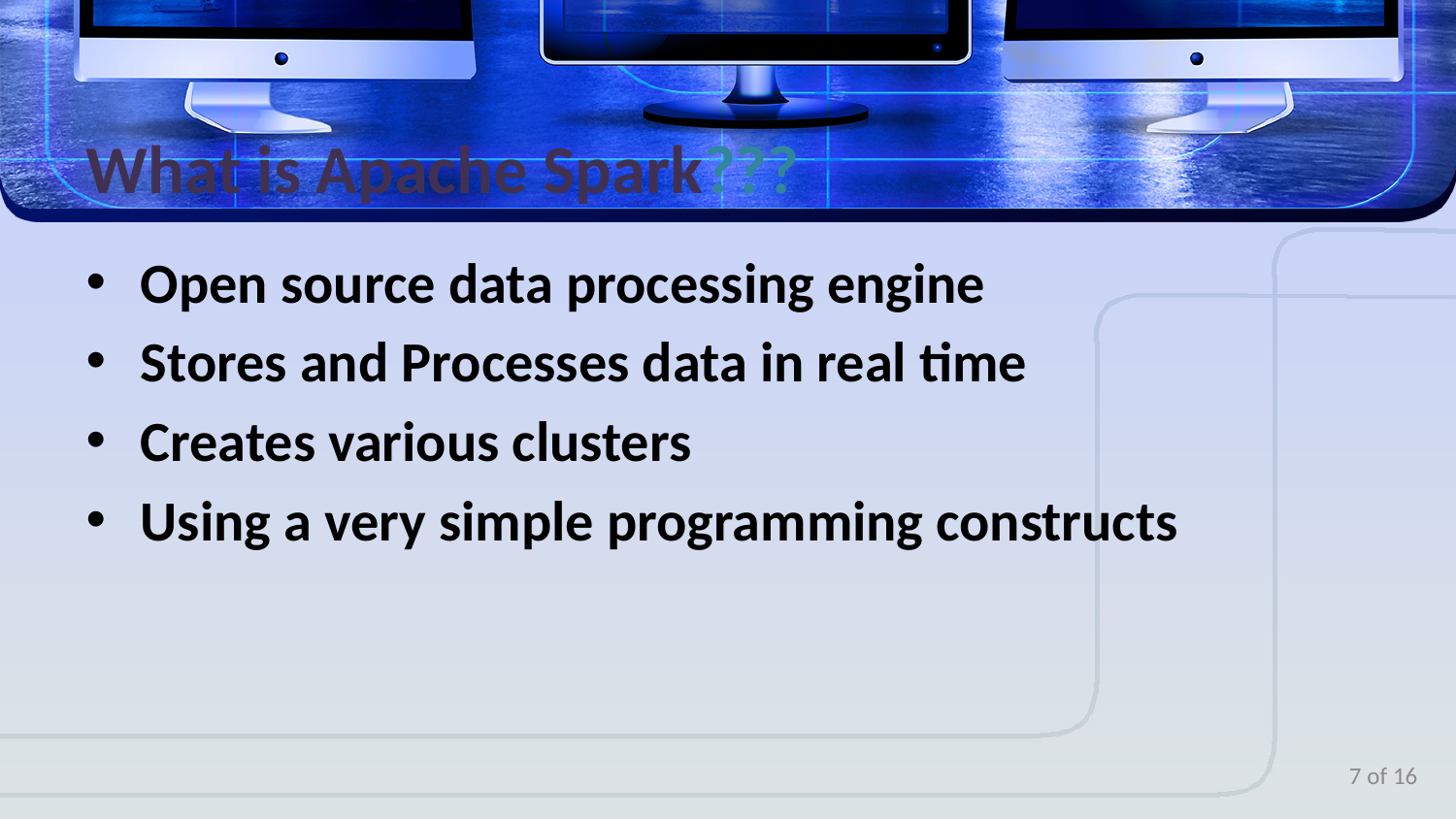

# What is Apache Spark???
Open source data processing engine
Stores and Processes data in real time
Creates various clusters
Using a very simple programming constructs

7 of 16